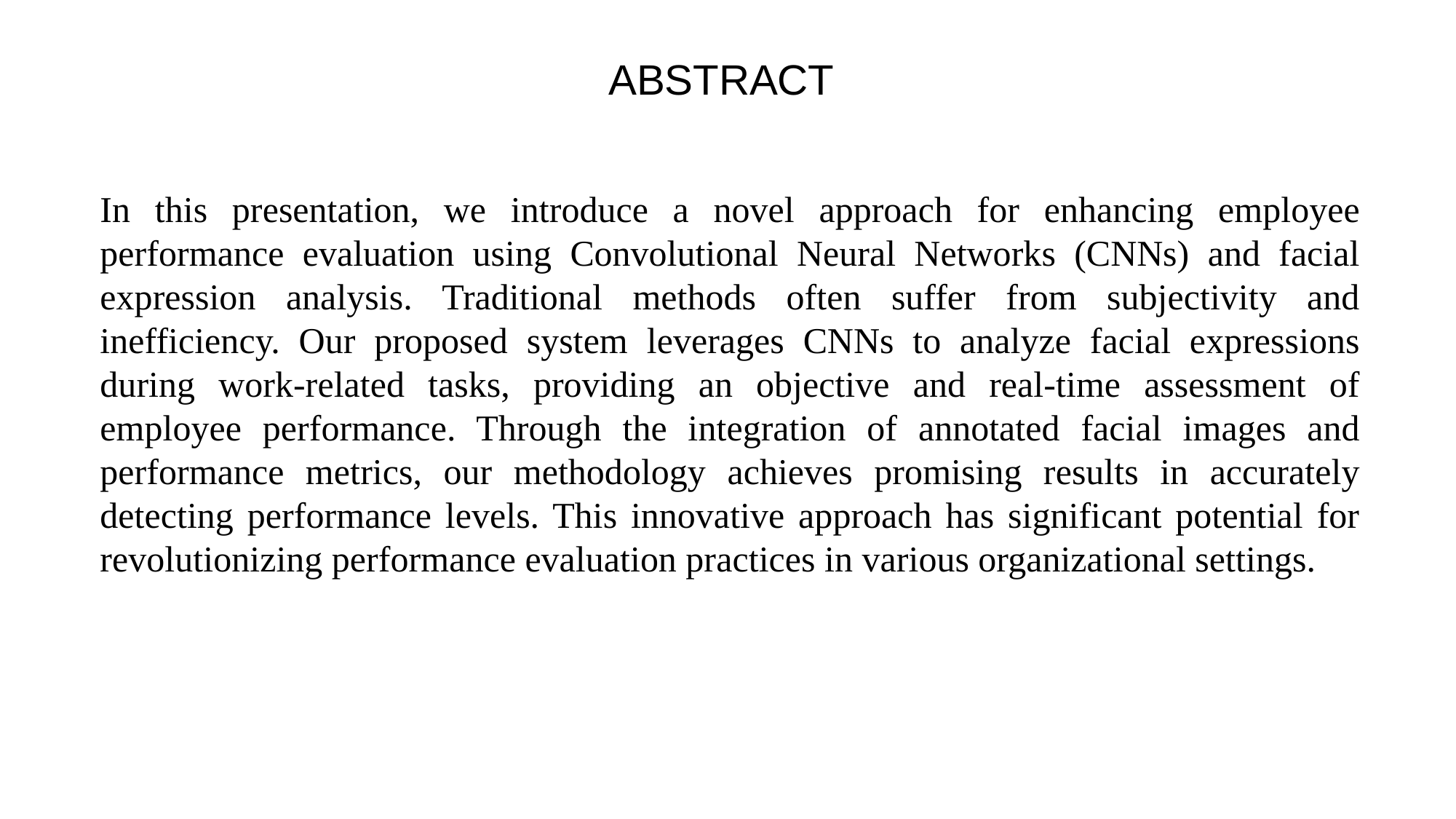

ABSTRACT
In this presentation, we introduce a novel approach for enhancing employee performance evaluation using Convolutional Neural Networks (CNNs) and facial expression analysis. Traditional methods often suffer from subjectivity and inefficiency. Our proposed system leverages CNNs to analyze facial expressions during work-related tasks, providing an objective and real-time assessment of employee performance. Through the integration of annotated facial images and performance metrics, our methodology achieves promising results in accurately detecting performance levels. This innovative approach has significant potential for revolutionizing performance evaluation practices in various organizational settings.